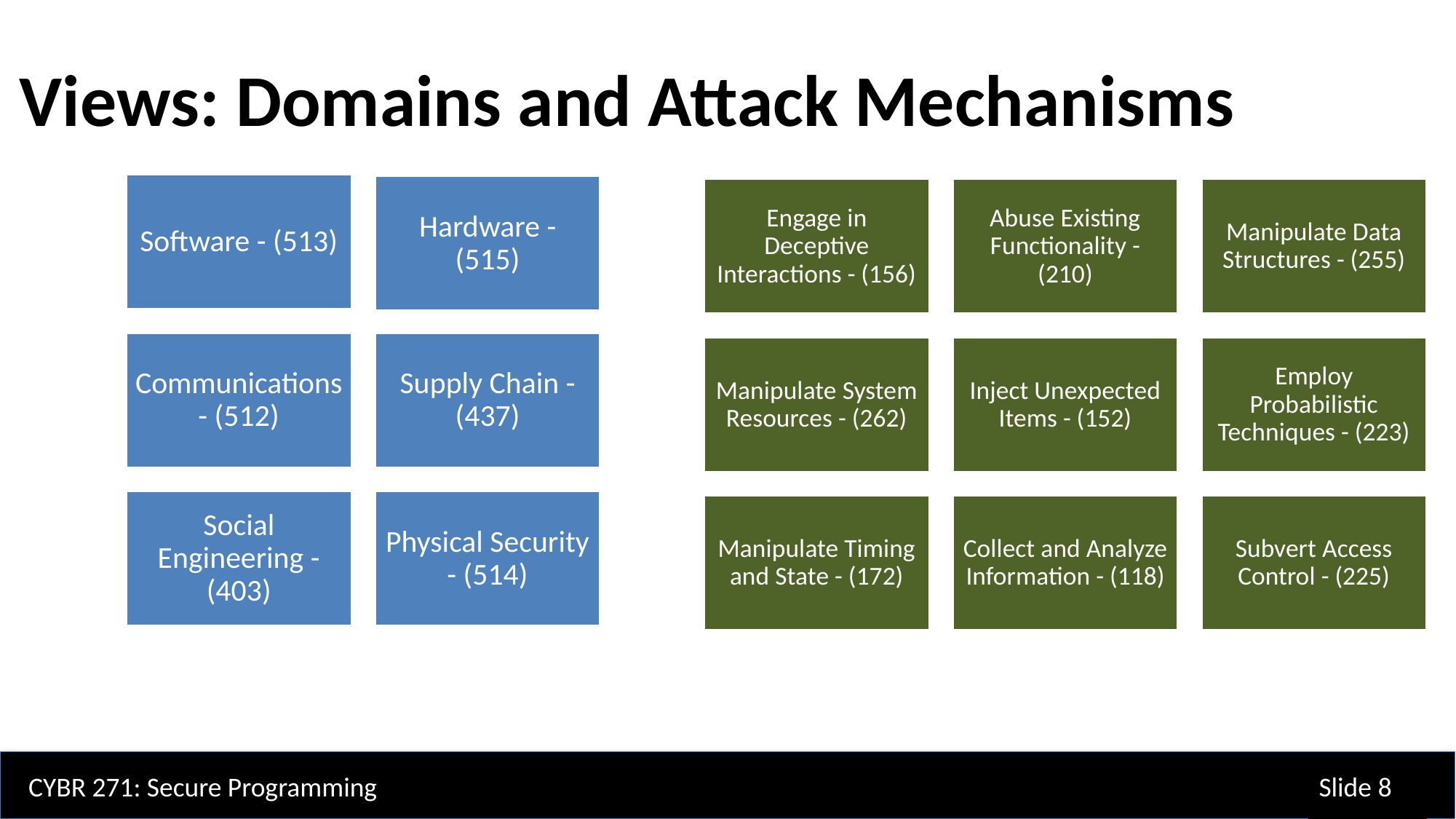

Views: Domains and Attack Mechanisms
Engage in Deceptive Interactions - (156)
Abuse Existing Functionality - (210)
Manipulate Data Structures - (255)
Manipulate System Resources - (262)
Inject Unexpected Items - (152)
Employ Probabilistic Techniques - (223)
Manipulate Timing and State - (172)
Collect and Analyze Information - (118)
Subvert Access Control - (225)
Software - (513)
Hardware - (515)
Communications - (512)
Supply Chain - (437)
Social Engineering - (403)
Physical Security - (514)

CYBR 271: Secure Programming
Slide 8